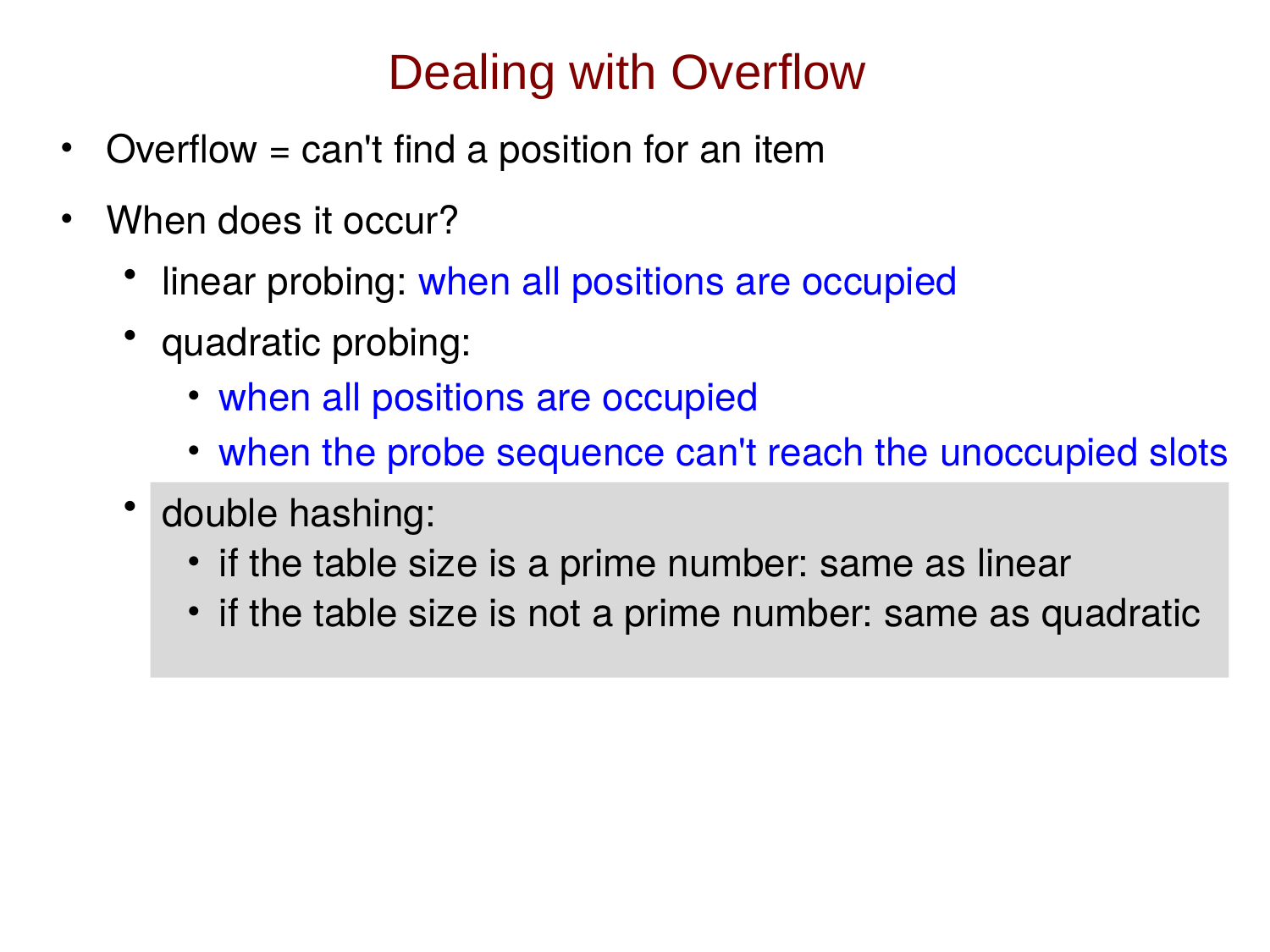

# Dealing with Overflow
Overflow = can't find a position for an item
When does it occur?
linear probing: when all positions are occupied
quadratic probing:
when all positions are occupied
when the probe sequence can't reach the unoccupied slots
double hashing:
if the table size is a prime number: same as linear
if the table size is not a prime number: same as quadratic